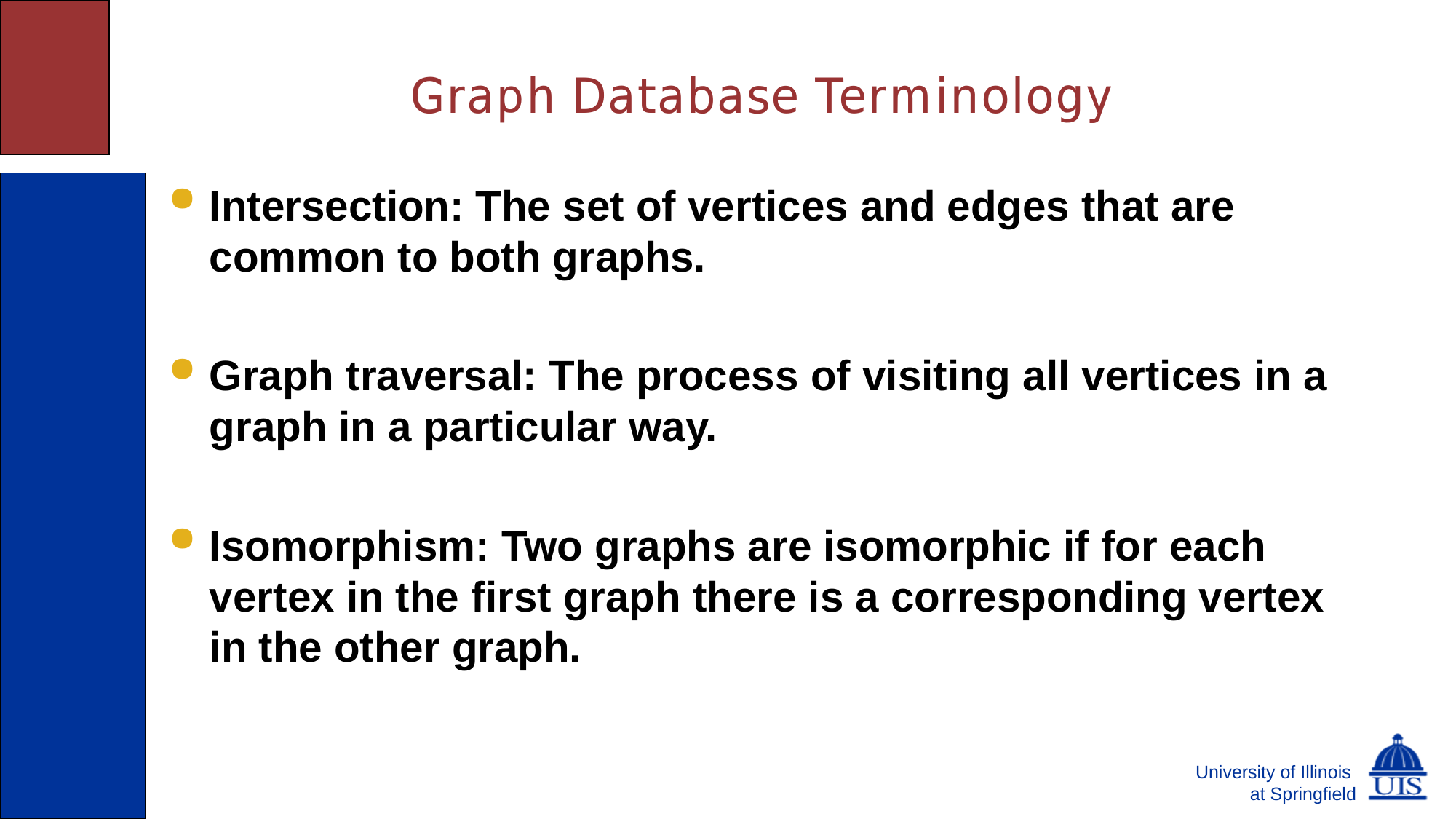

# Graph Database Terminology
Intersection: The set of vertices and edges that are common to both graphs.

Graph traversal: The process of visiting all vertices in a graph in a particular way.

Isomorphism: Two graphs are isomorphic if for each vertex in the first graph there is a corresponding vertex in the other graph.